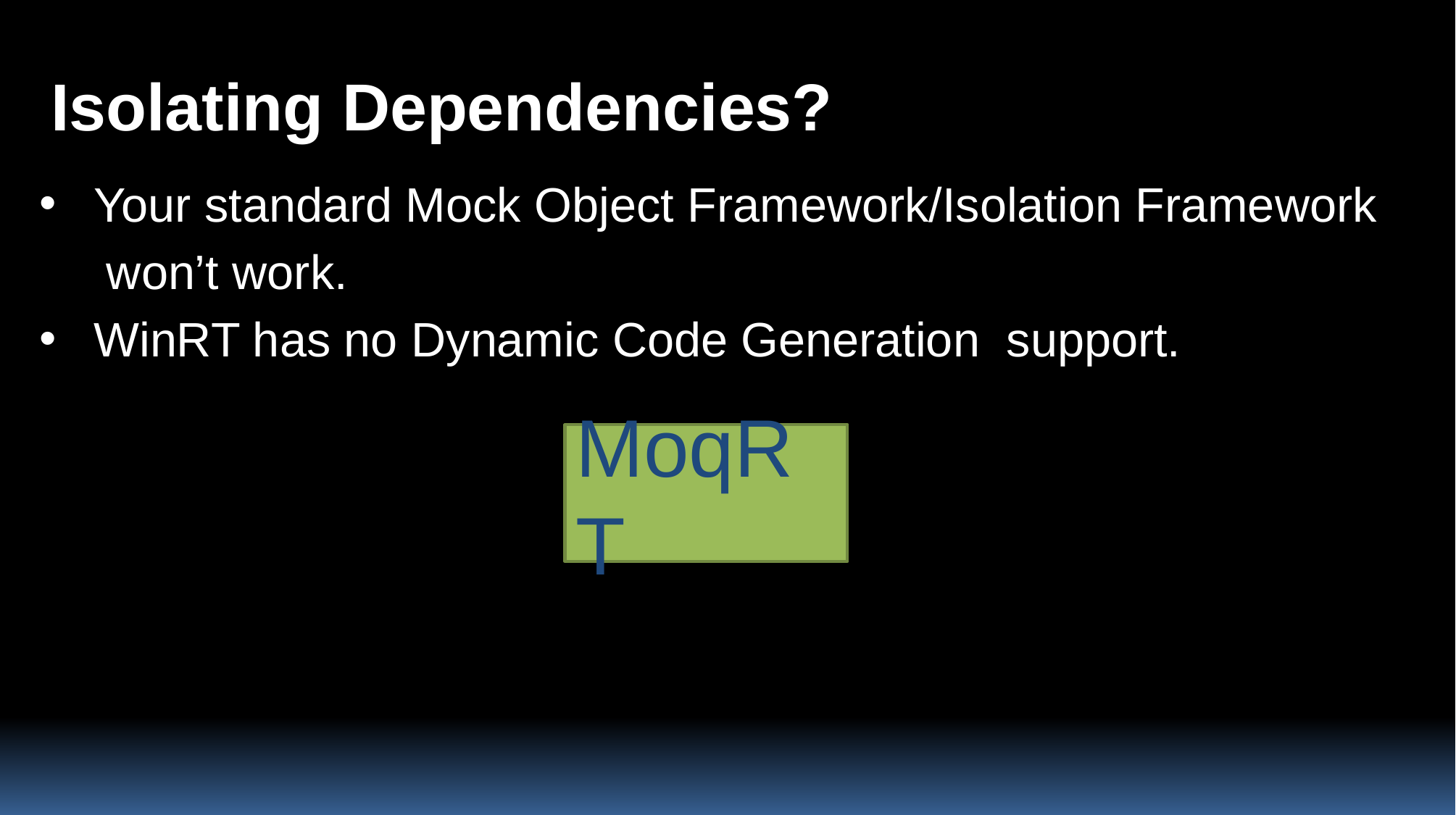

# Isolating Dependencies?
Your standard Mock Object Framework/Isolation Framework
     won’t work.
WinRT has no Dynamic Code Generation  support.

MoqRT